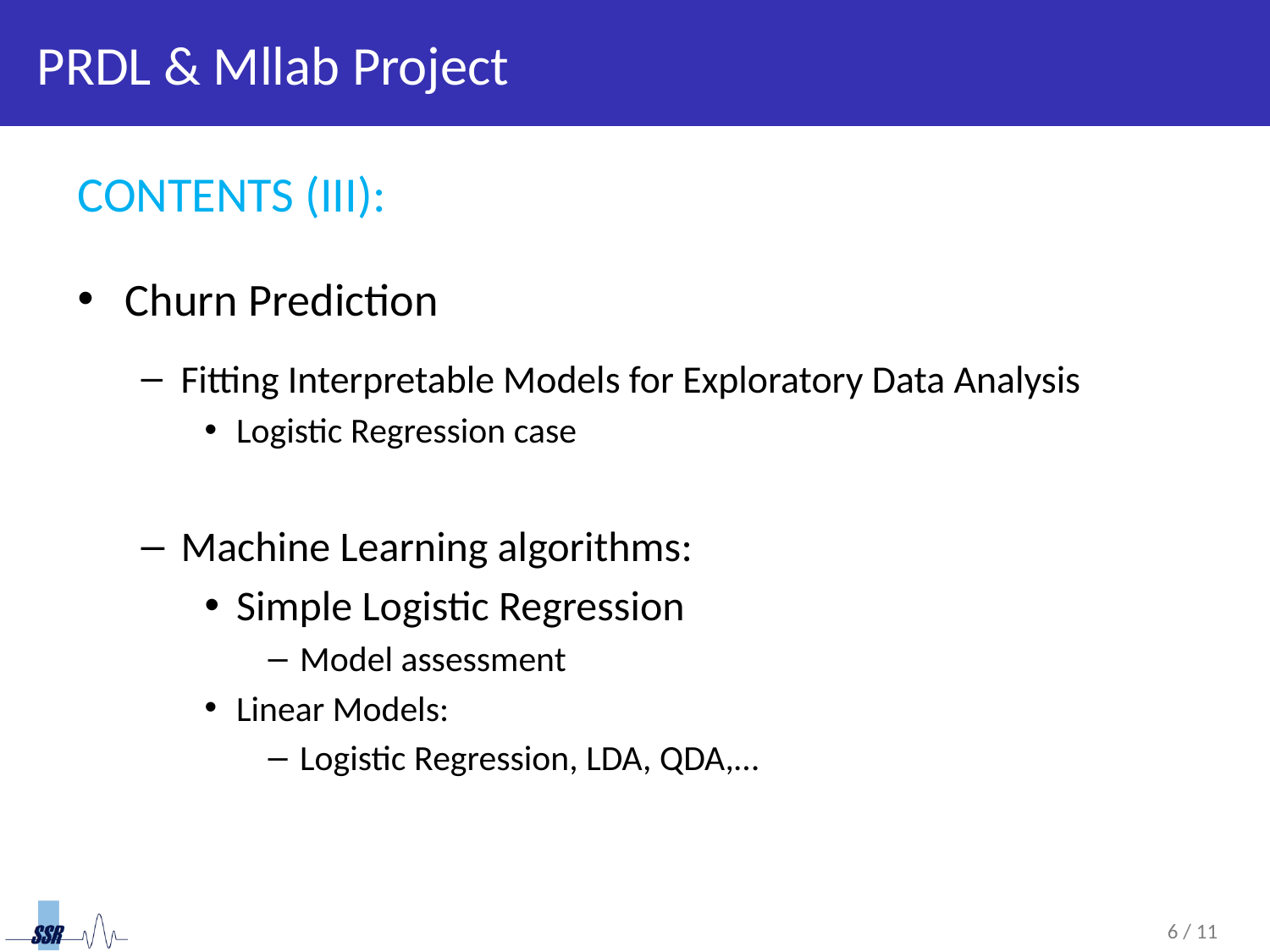

# PRDL & Mllab Project
CONTENTS (III):

Churn Prediction
Fitting Interpretable Models for Exploratory Data Analysis
Logistic Regression case

Machine Learning algorithms:
Simple Logistic Regression
Model assessment
Linear Models:
Logistic Regression, LDA, QDA,…